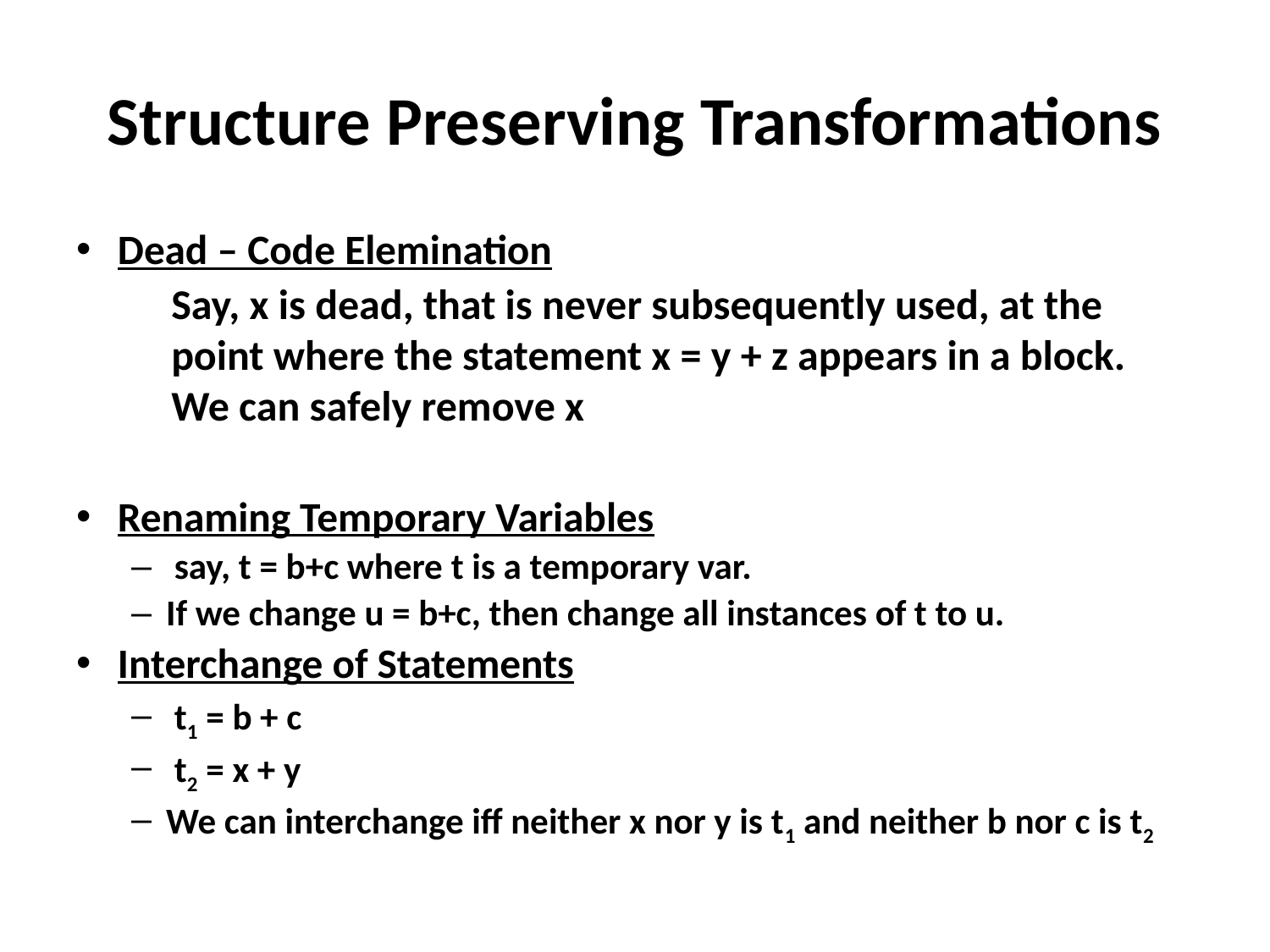

# Structure Preserving Transformations
Dead – Code Elemination

Renaming Temporary Variables
 say, t = b+c where t is a temporary var.
If we change u = b+c, then change all instances of t to u.
Interchange of Statements
 t1 = b + c
 t2 = x + y
We can interchange iff neither x nor y is t1 and neither b nor c is t2
Say, x is dead, that is never subsequently used, at the point where the statement x = y + z appears in a block.
We can safely remove x